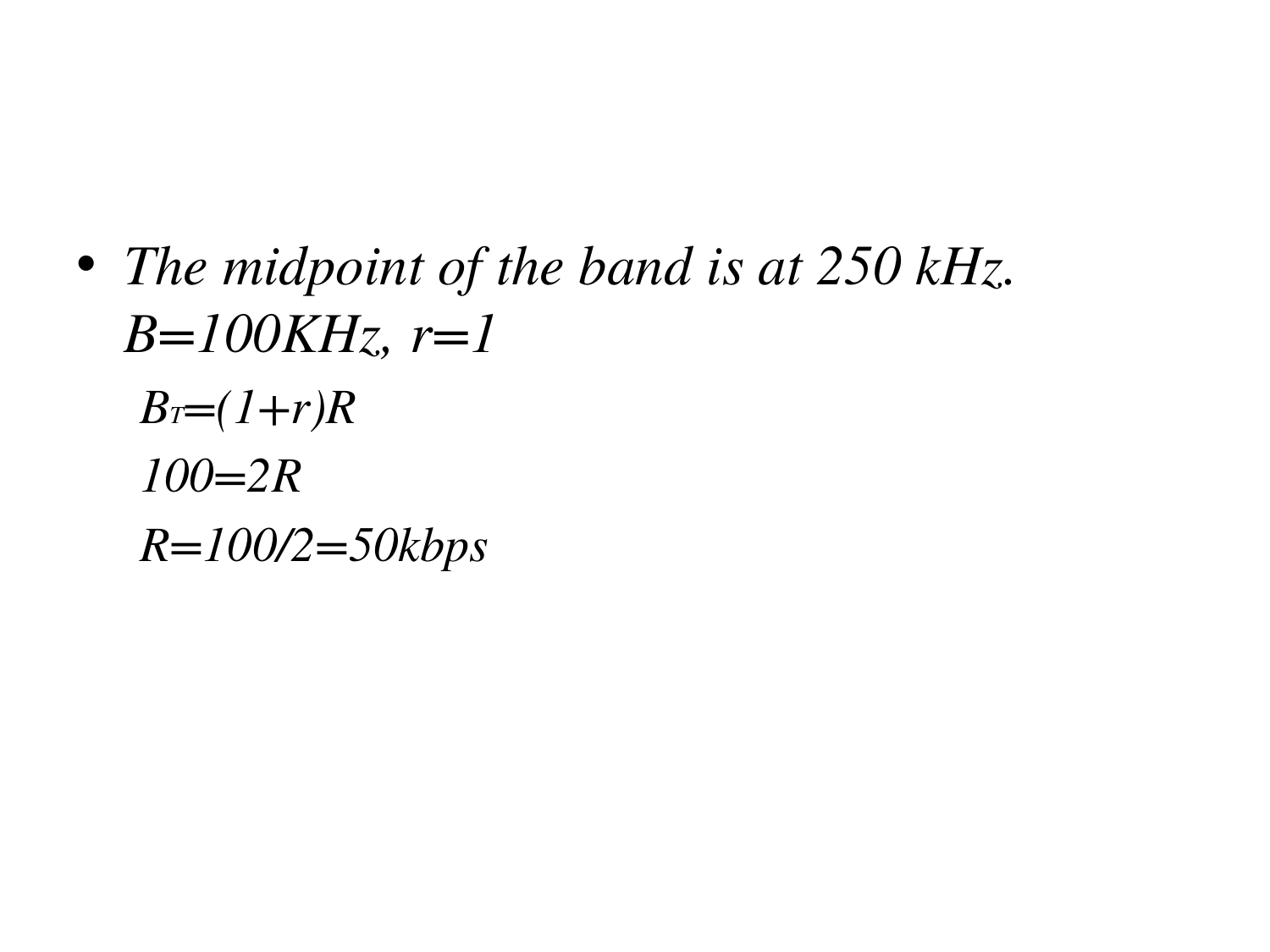

#
The midpoint of the band is at 250 kHz. B=100KHz, r=1
BT=(1+r)R
100=2R
R=100/2=50kbps